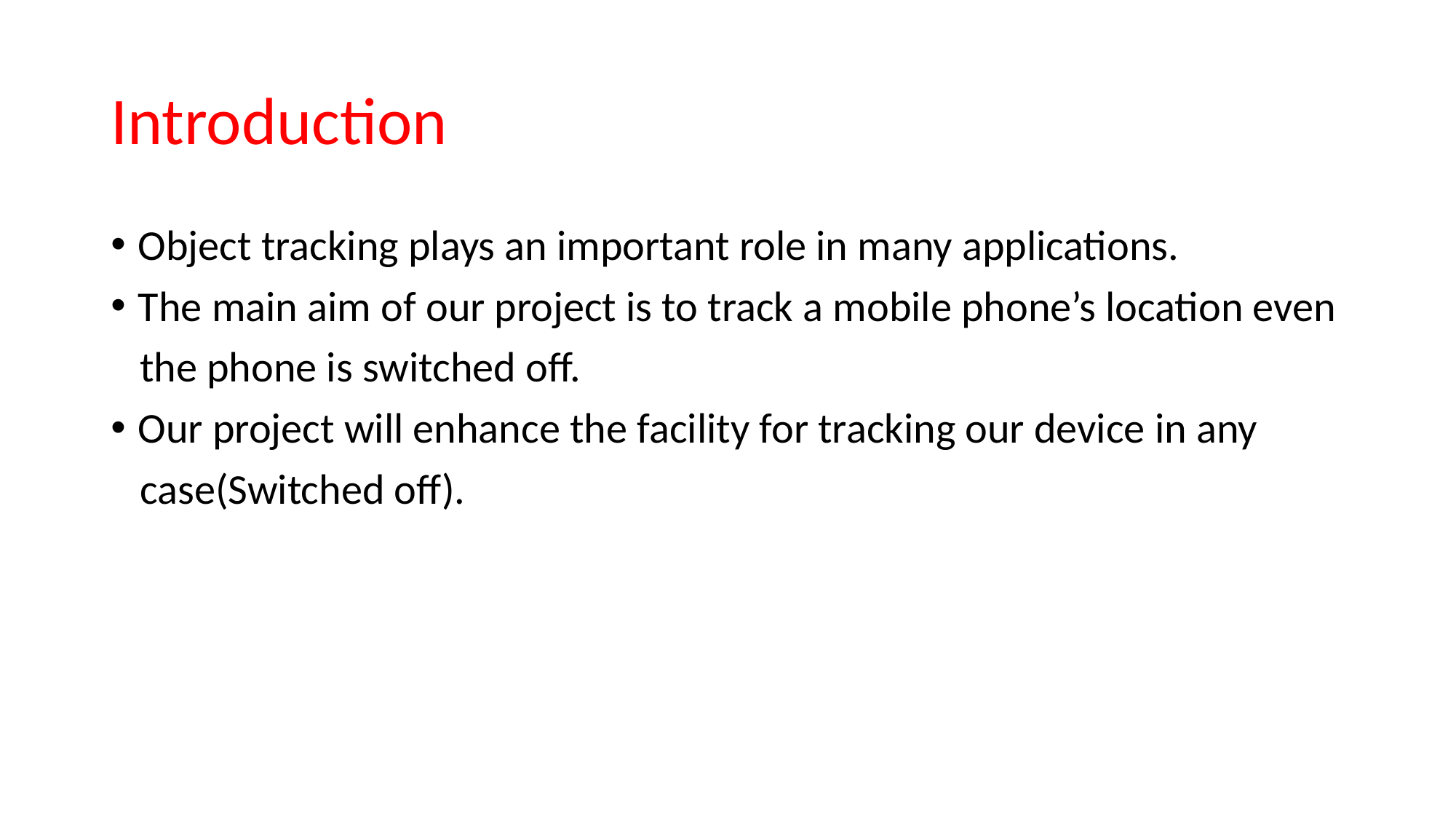

# Introduction
Object tracking plays an important role in many applications.
The main aim of our project is to track a mobile phone’s location even
   the phone is switched off.
Our project will enhance the facility for tracking our device in any
   case(Switched off).